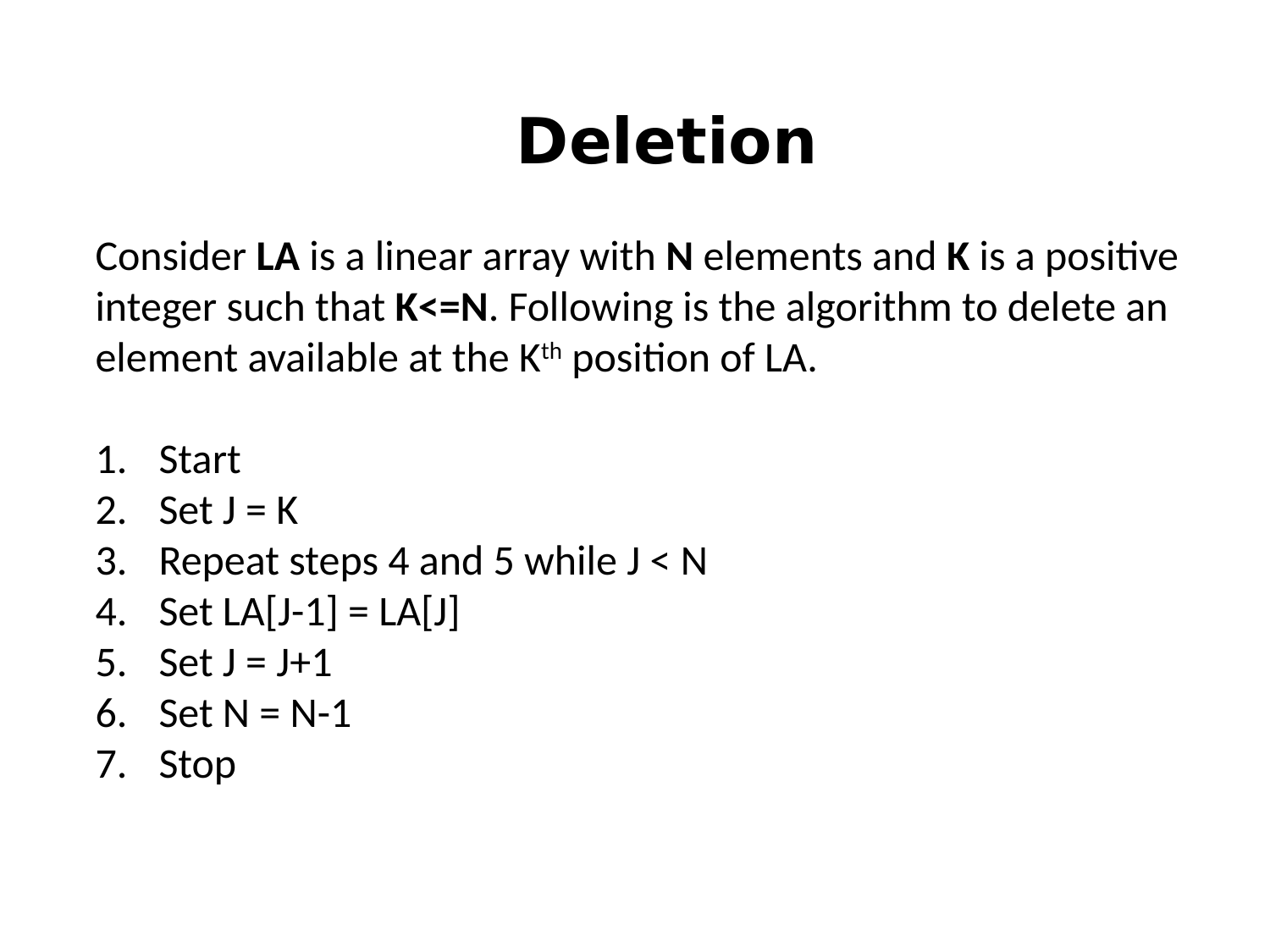

Deletion

Consider LA is a linear array with N elements and K is a positive integer such that K<=N. Following is the algorithm to delete an element available at the Kth position of LA.

Start
Set J = K
Repeat steps 4 and 5 while J < N
Set LA[J-1] = LA[J]
Set J = J+1
Set N = N-1
Stop